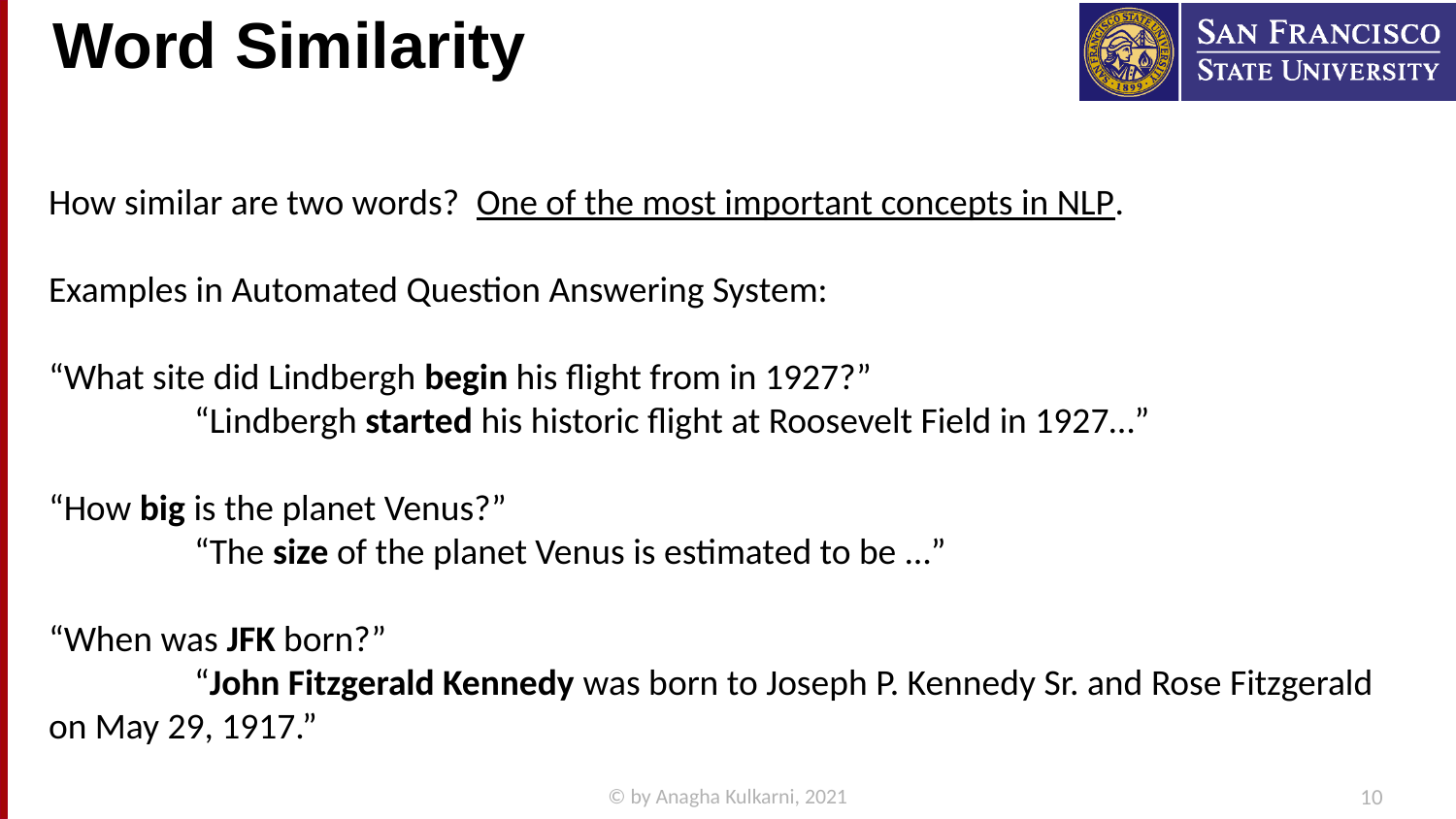

# Word Similarity
How similar are two words?  One of the most important concepts in NLP.

Examples in Automated Question Answering System:

“What site did Lindbergh begin his flight from in 1927?”
	“Lindbergh started his historic flight at Roosevelt Field in 1927…”

“How big is the planet Venus?”
	“The size of the planet Venus is estimated to be …”

“When was JFK born?”
	“John Fitzgerald Kennedy was born to Joseph P. Kennedy Sr. and Rose Fitzgerald on May 29, 1917.”

© by Anagha Kulkarni, 2021
10